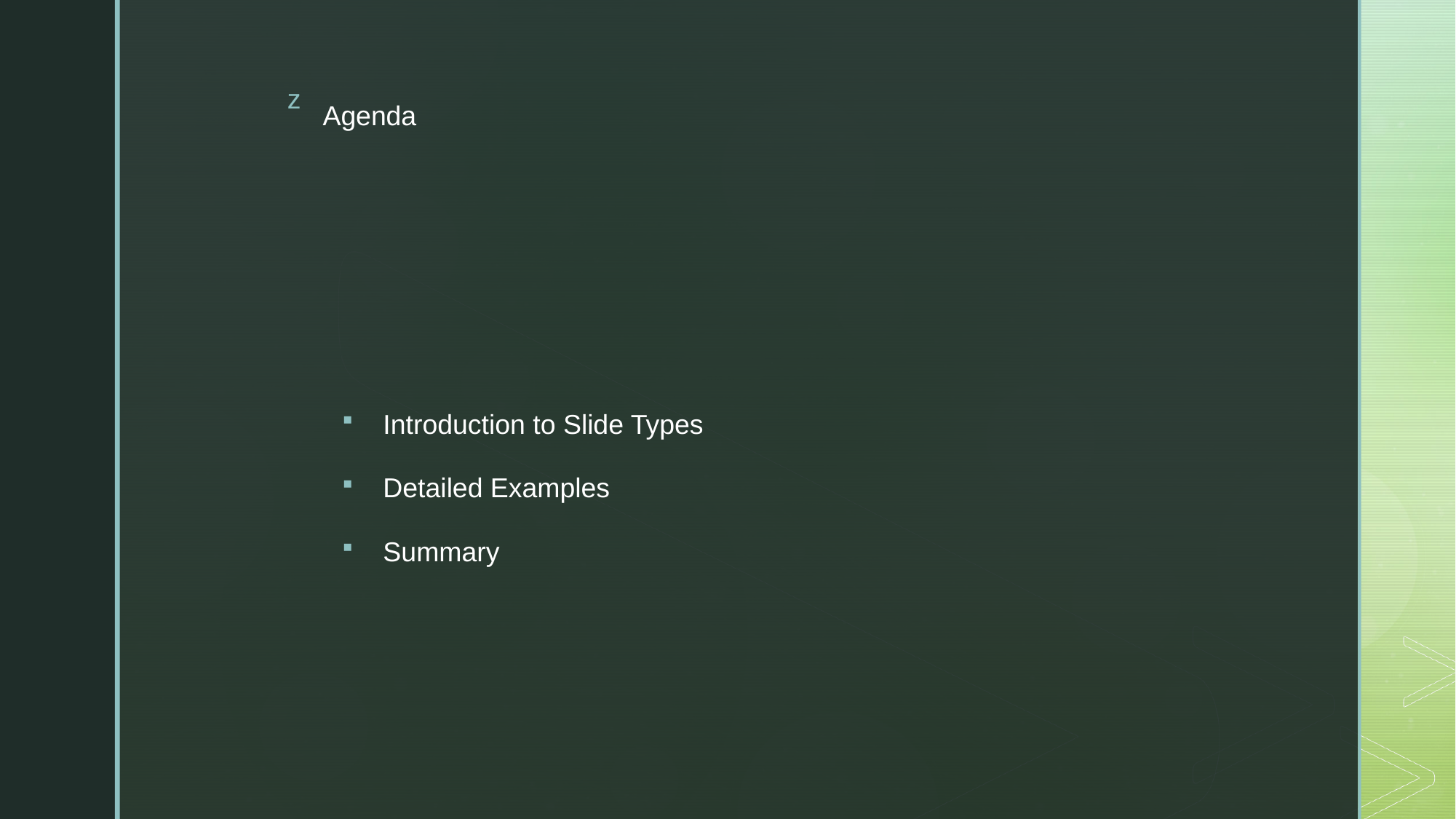

# Agenda
Introduction to Slide Types
Detailed Examples
Summary